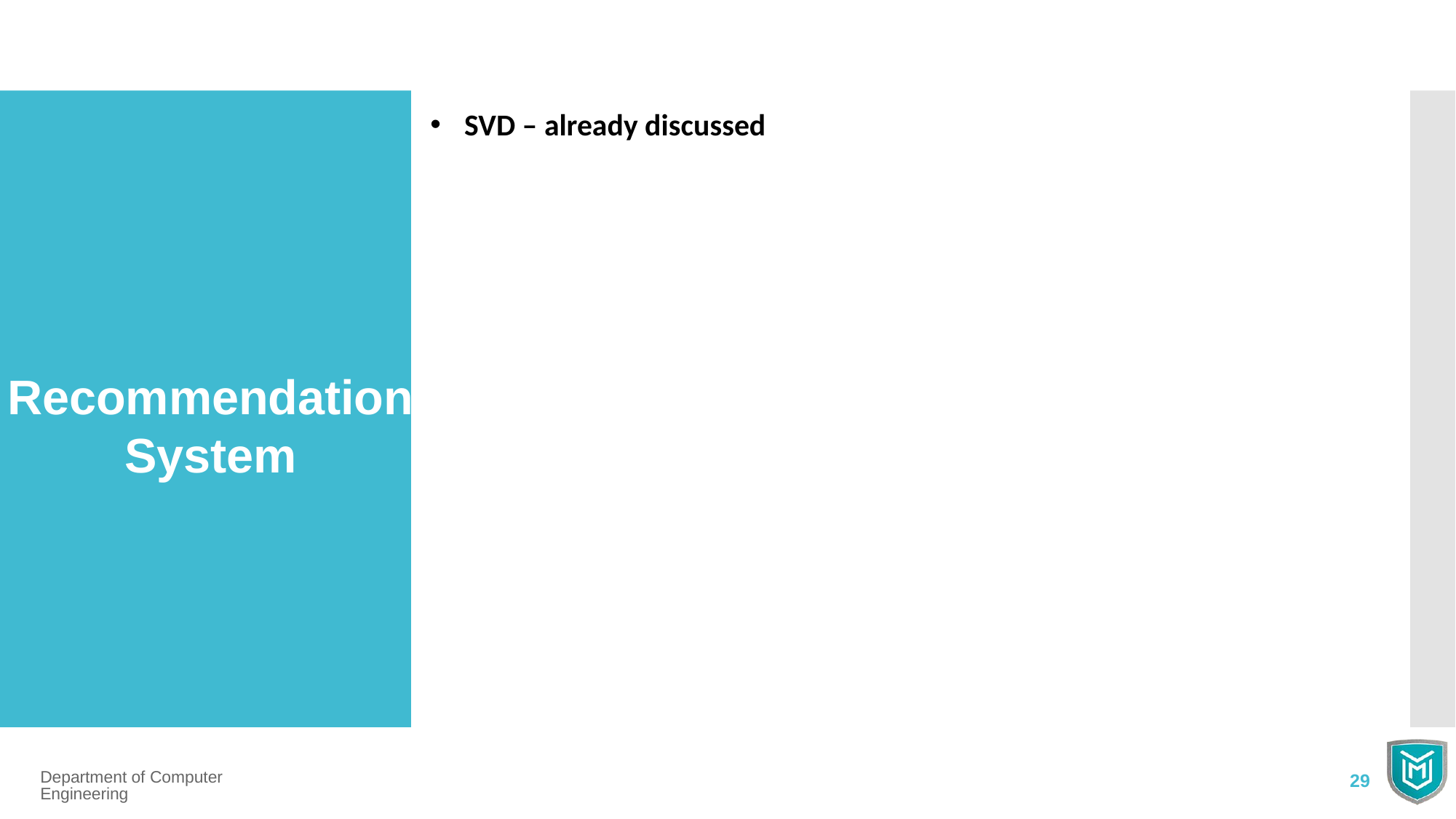

SVD – already discussed
Recommendation System
Department of Computer Engineering
29